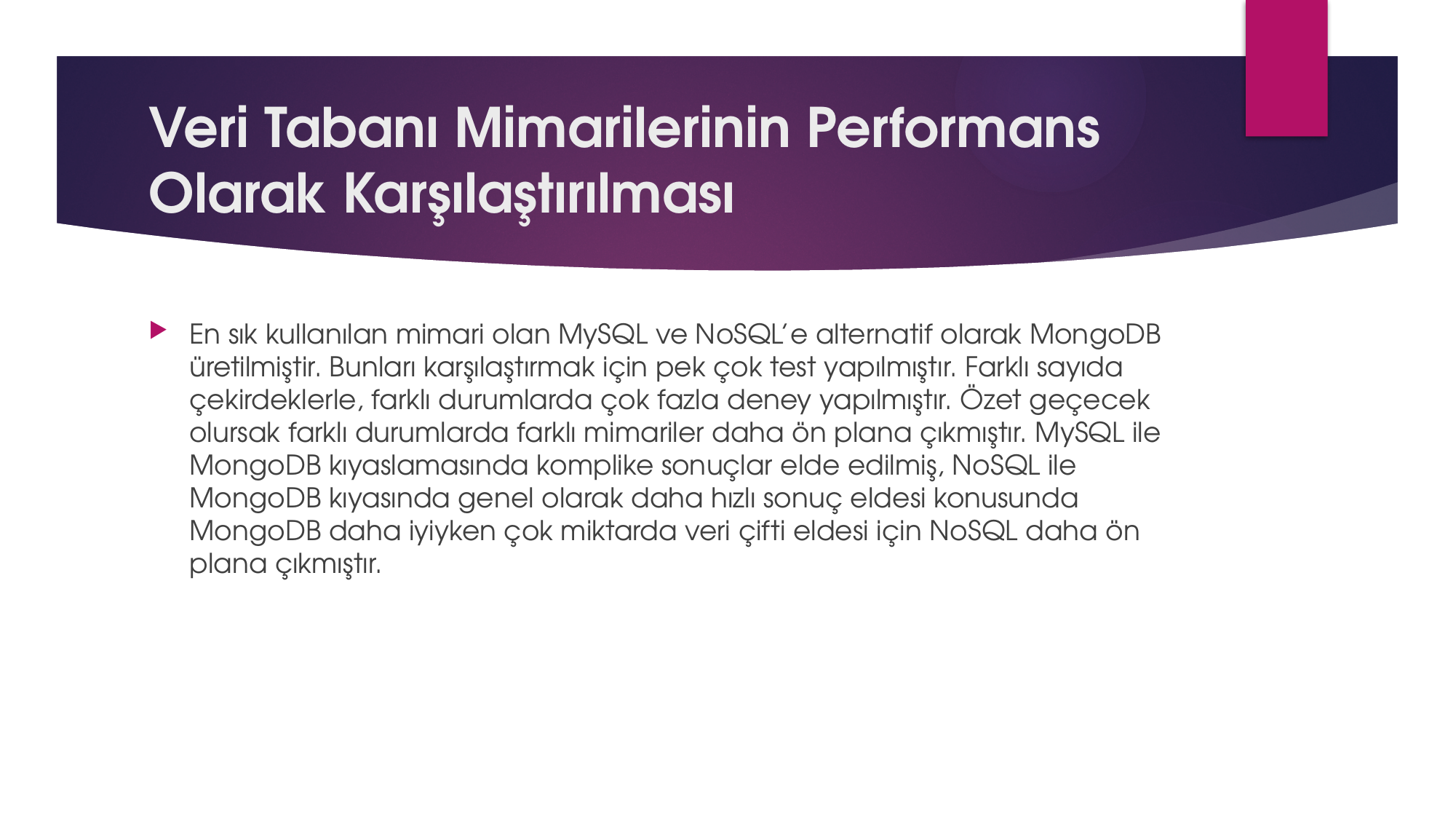

# Veri Tabanı Mimarilerinin Performans Olarak Karşılaştırılması
En sık kullanılan mimari olan MySQL ve NoSQL’e alternatif olarak MongoDB üretilmiştir. Bunları karşılaştırmak için pek çok test yapılmıştır. Farklı sayıda çekirdeklerle, farklı durumlarda çok fazla deney yapılmıştır. Özet geçecek olursak farklı durumlarda farklı mimariler daha ön plana çıkmıştır. MySQL ile MongoDB kıyaslamasında komplike sonuçlar elde edilmiş, NoSQL ile MongoDB kıyasında genel olarak daha hızlı sonuç eldesi konusunda MongoDB daha iyiyken çok miktarda veri çifti eldesi için NoSQL daha ön plana çıkmıştır.